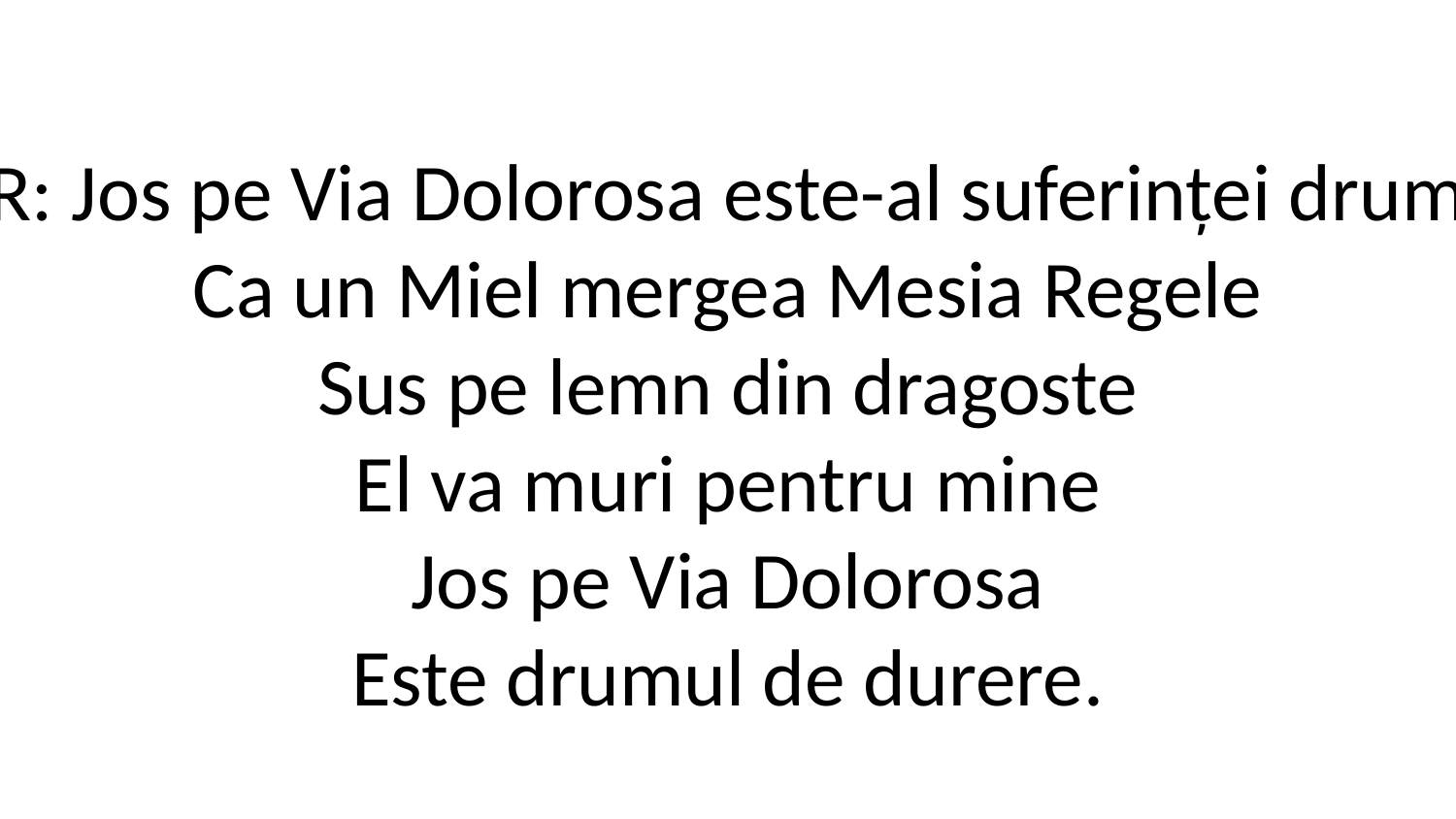

R: Jos pe Via Dolorosa este-al suferinței drum
Ca un Miel mergea Mesia Regele
Sus pe lemn din dragoste
El va muri pentru mine
Jos pe Via Dolorosa
Este drumul de durere.